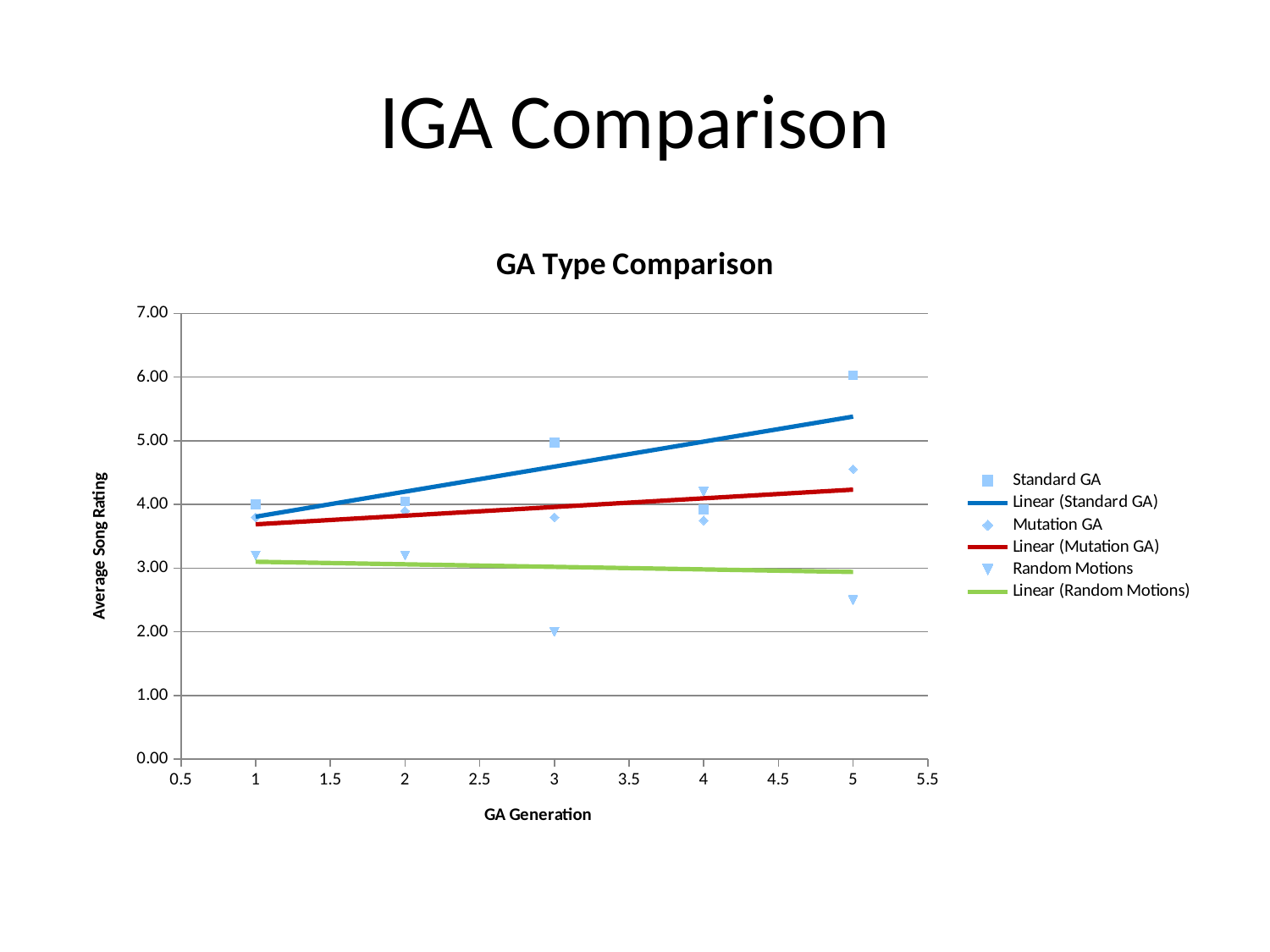

# IGA Comparison

### Chart: GA Type Comparison

| Category |  |  |  |
|---|---|---|---|